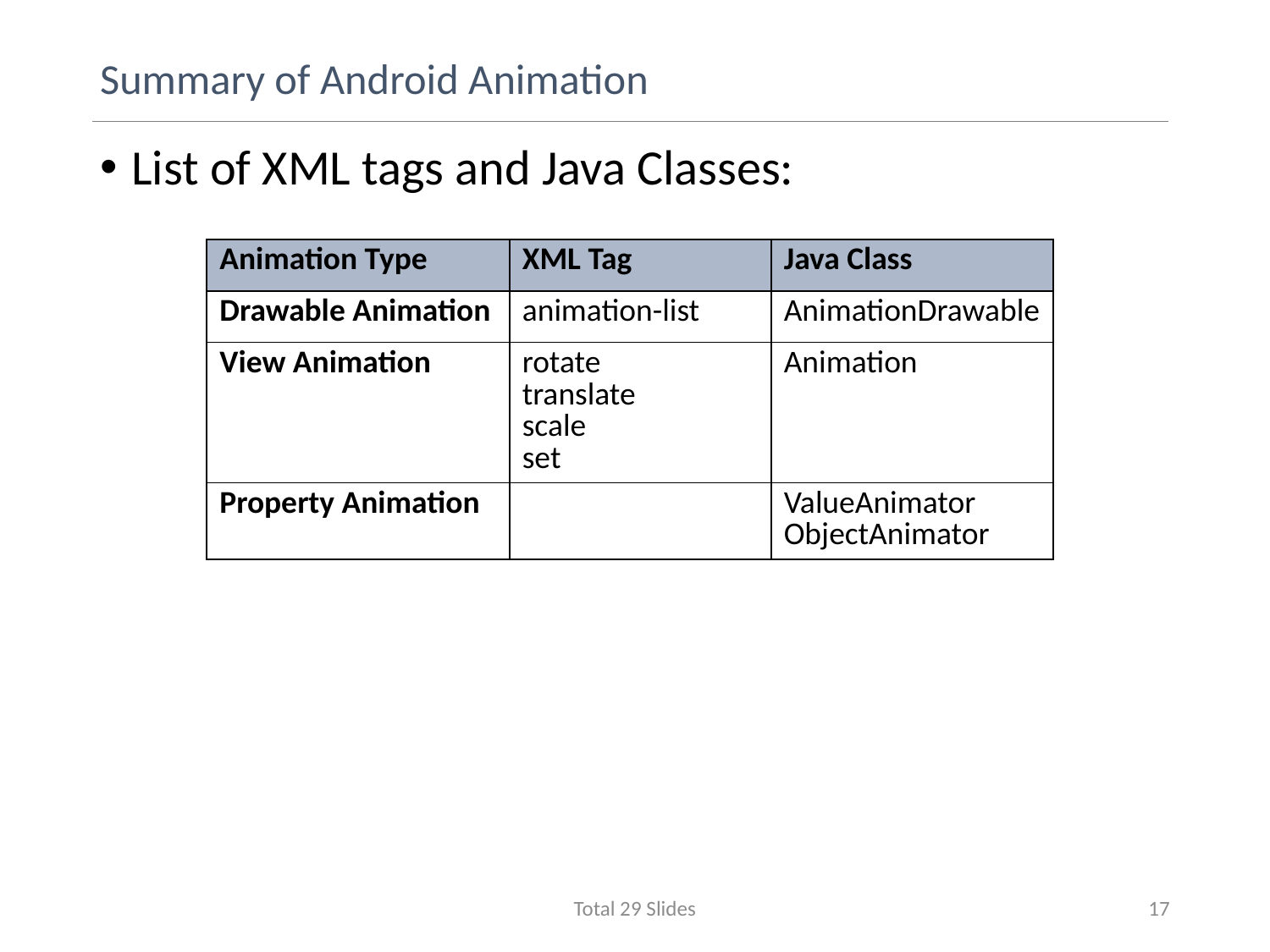

# Summary of Android Animation
List of XML tags and Java Classes:
| Animation Type | XML Tag | Java Class |
| --- | --- | --- |
| Drawable Animation | animation-list | AnimationDrawable |
| View Animation | rotate translate scale set | Animation |
| Property Animation |  | ValueAnimator ObjectAnimator |
Total 29 Slides
17